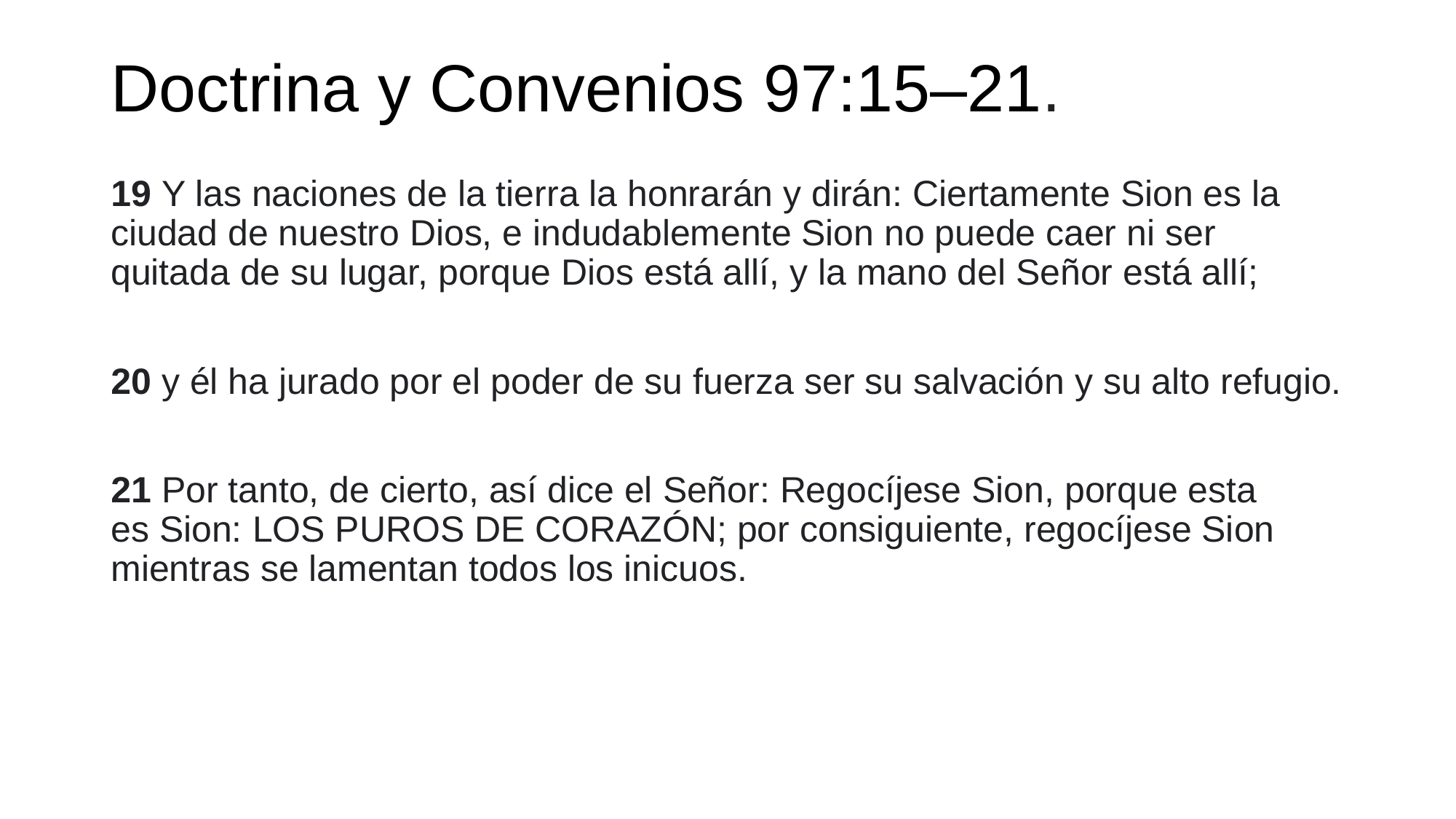

# Doctrina y Convenios 97:15–21.
19 Y las naciones de la tierra la honrarán y dirán: Ciertamente Sion es la ciudad de nuestro Dios, e indudablemente Sion no puede caer ni ser quitada de su lugar, porque Dios está allí, y la mano del Señor está allí;

20 y él ha jurado por el poder de su fuerza ser su salvación y su alto refugio.

21 Por tanto, de cierto, así dice el Señor: Regocíjese Sion, porque esta es Sion: los puros de corazón; por consiguiente, regocíjese Sion mientras se lamentan todos los inicuos.